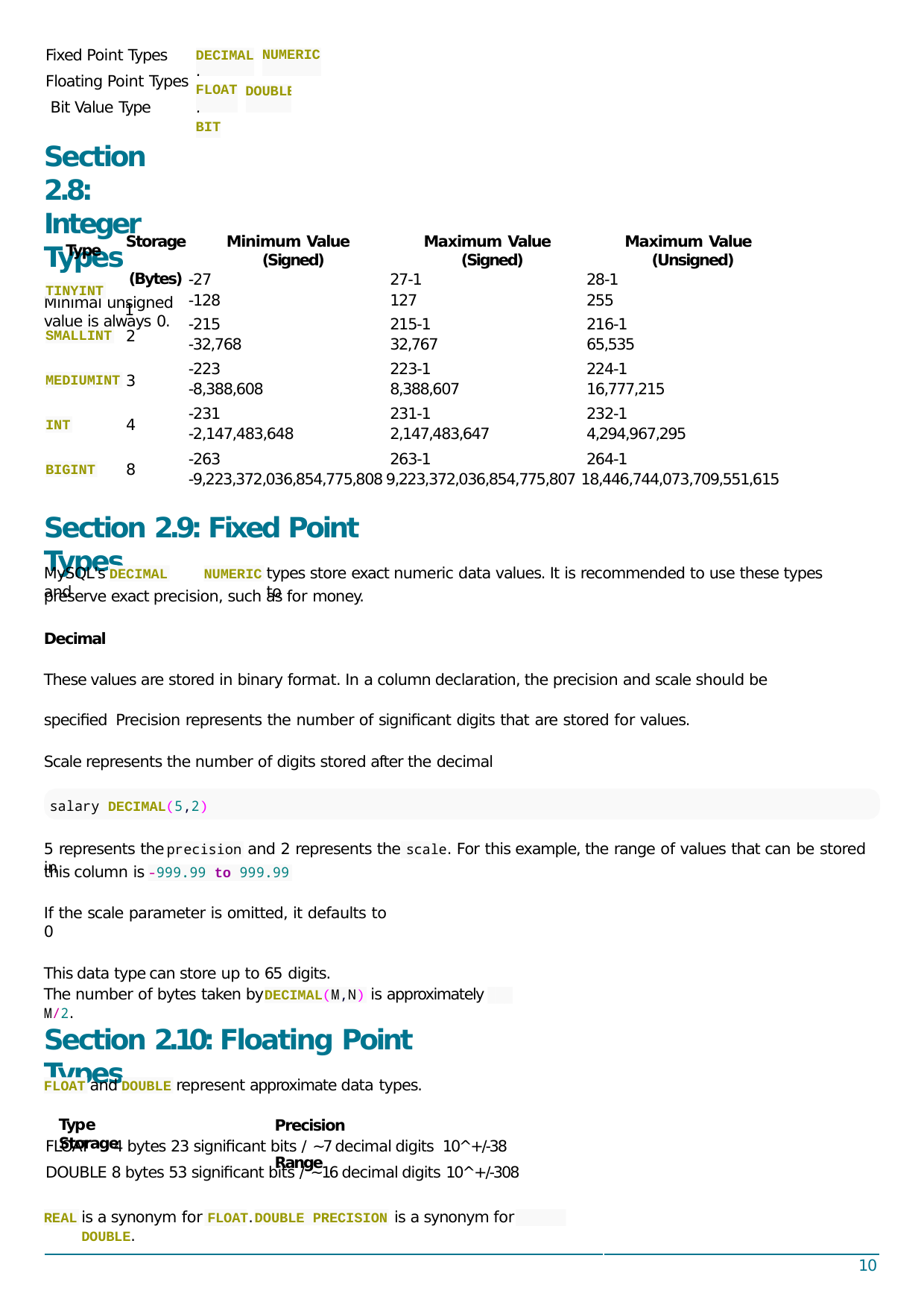

Fixed Point Types  Floating Point Types  Bit Value Type

Section 2.8: Integer Types
Minimal unsigned value is always 0.
| DECIMAL, |  |  | NUMERIC |  |
| --- | --- | --- | --- | --- |
| FLOAT, |  | DOUBLE |  |  |
| BIT |  |  |  |  |
Storage  (Bytes)
1
Minimum Value  (Signed)
Maximum Value  (Signed)
Maximum Value  (Unsigned)
Type
| -27 | 27-1 | 28-1 |
| --- | --- | --- |
| -128 | 127 | 255 |
| -215 | 215-1 | 216-1 |
| -32,768 | 32,767 | 65,535 |
| -223 | 223-1 | 224-1 |
| -8,388,608 | 8,388,607 | 16,777,215 |
| -231 | 231-1 | 232-1 |
| -2,147,483,648 | 2,147,483,647 | 4,294,967,295 |
| -263 | 263-1 | 264-1 |
TINYINT
2
SMALLINT
3
MEDIUMINT
4
INT
8
BIGINT
-9,223,372,036,854,775,808 9,223,372,036,854,775,807 18,446,744,073,709,551,615
Section 2.9: Fixed Point Types
MySQL's	and
types store exact numeric data values. It is recommended to use these types to
DECIMAL
NUMERIC
preserve exact precision, such as for money.

Decimal
These values are stored in binary format. In a column declaration, the precision and scale should be speciﬁed  Precision represents the number of signiﬁcant digits that are stored for values.

Scale represents the number of digits stored after the decimal

salary DECIMAL(5,2)

5 represents the	and 2 represents the scale. For this example, the range of values that can be stored in
precision

this column is
-999.99 to 999.99
If the scale parameter is omitted, it defaults to 0

This data type can store up to 65 digits.
The number of bytes taken by	is approximately M/2.
DECIMAL(M,N)

Section 2.10: Floating Point Types
and
represent approximate data types.

Precision	Range
FLOAT
DOUBLE
Type	Storage
FLOAT	4 bytes 23 signiﬁcant bits / ~7 decimal digits 10^+/-38  DOUBLE 8 bytes 53 signiﬁcant bits / ~16 decimal digits 10^+/-308
is a synonym for FLOAT.	is a synonym for DOUBLE.
REAL

DOUBLE PRECISION

10